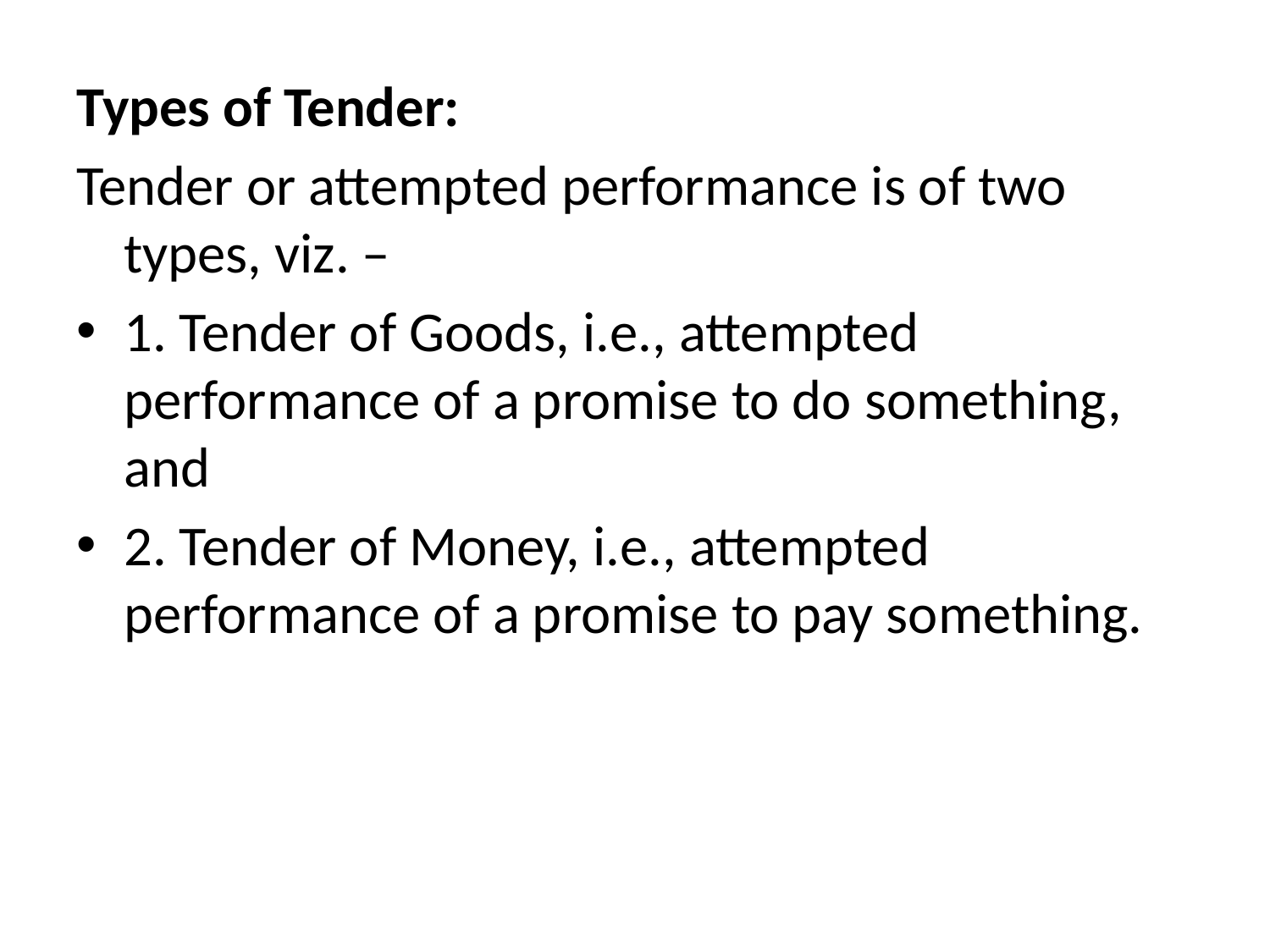

Types of Tender:
Tender or attempted performance is of two types, viz. –
1. Tender of Goods, i.e., attempted performance of a promise to do something, and
2. Tender of Money, i.e., attempted performance of a promise to pay something.